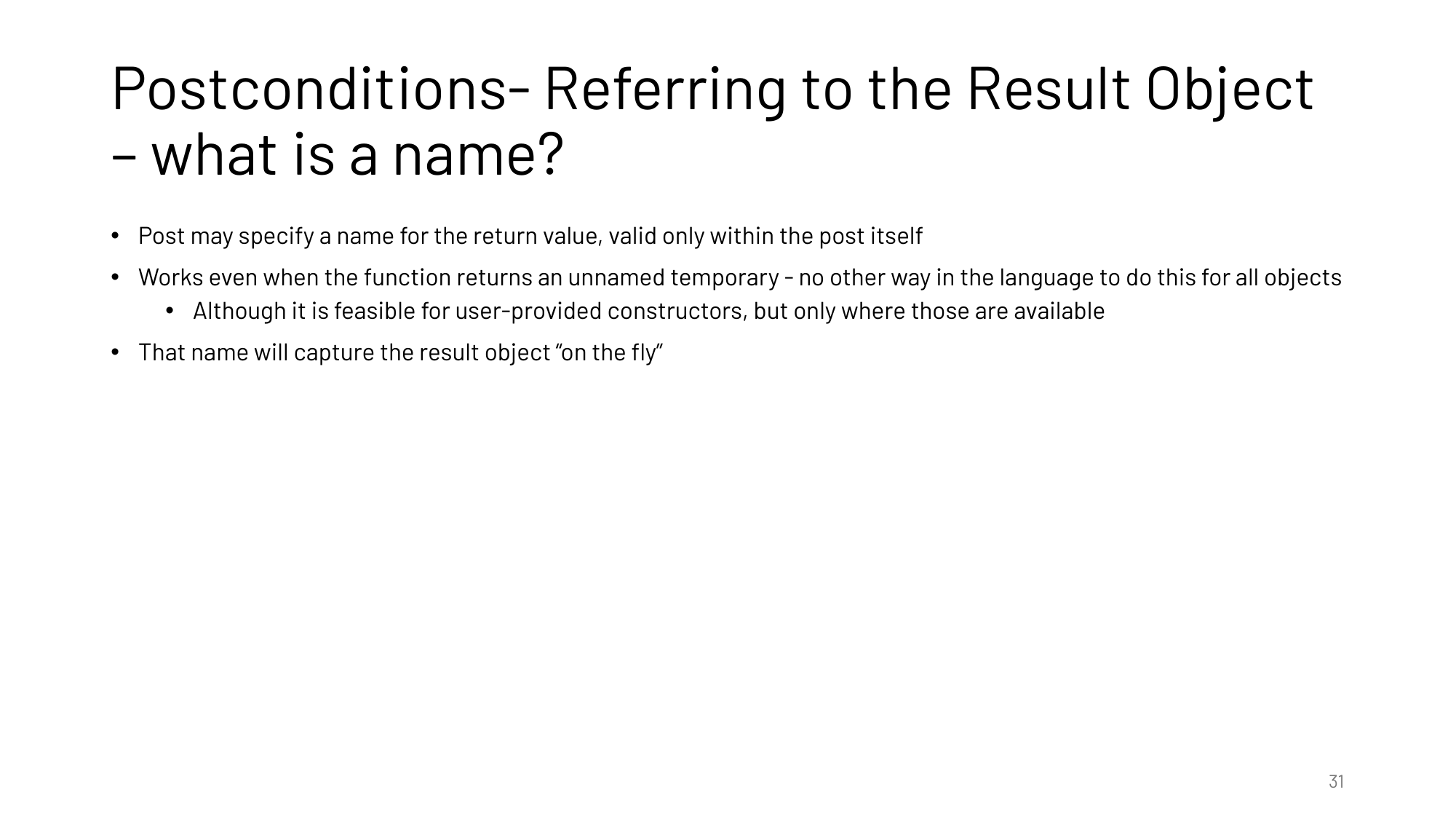

# Postconditions- Referring to the Result Object – what is a name?
Post may specify a name for the return value, valid only within the post itself
Works even when the function returns an unnamed temporary - no other way in the language to do this for all objects
Although it is feasible for user-provided constructors, but only where those are available
That name will capture the result object “on the fly”

31